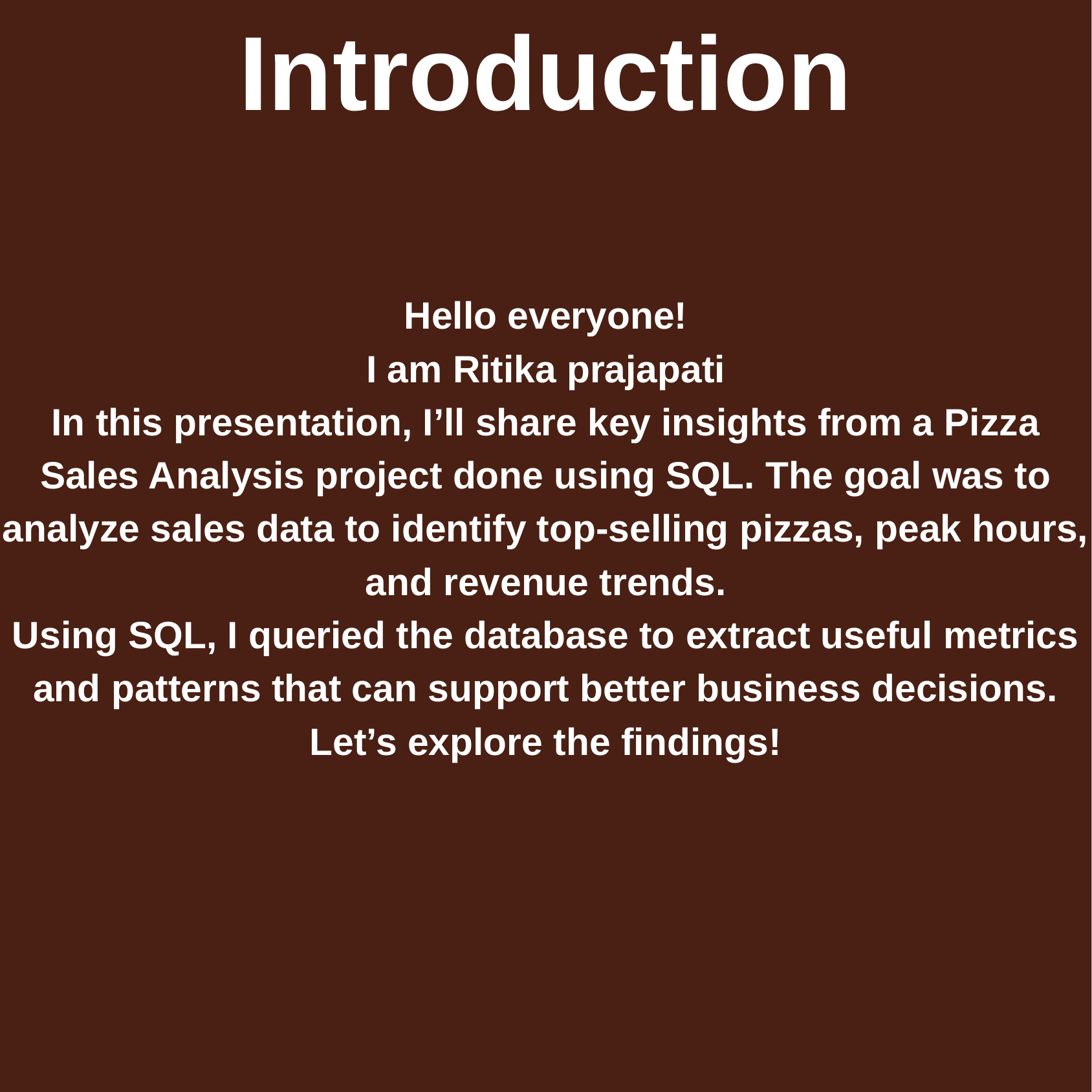

Introduction
Hello everyone!
I am Ritika prajapati
In this presentation, I’ll share key insights from a Pizza Sales Analysis project done using SQL. The goal was to analyze sales data to identify top-selling pizzas, peak hours, and revenue trends.
Using SQL, I queried the database to extract useful metrics and patterns that can support better business decisions.
Let’s explore the findings!